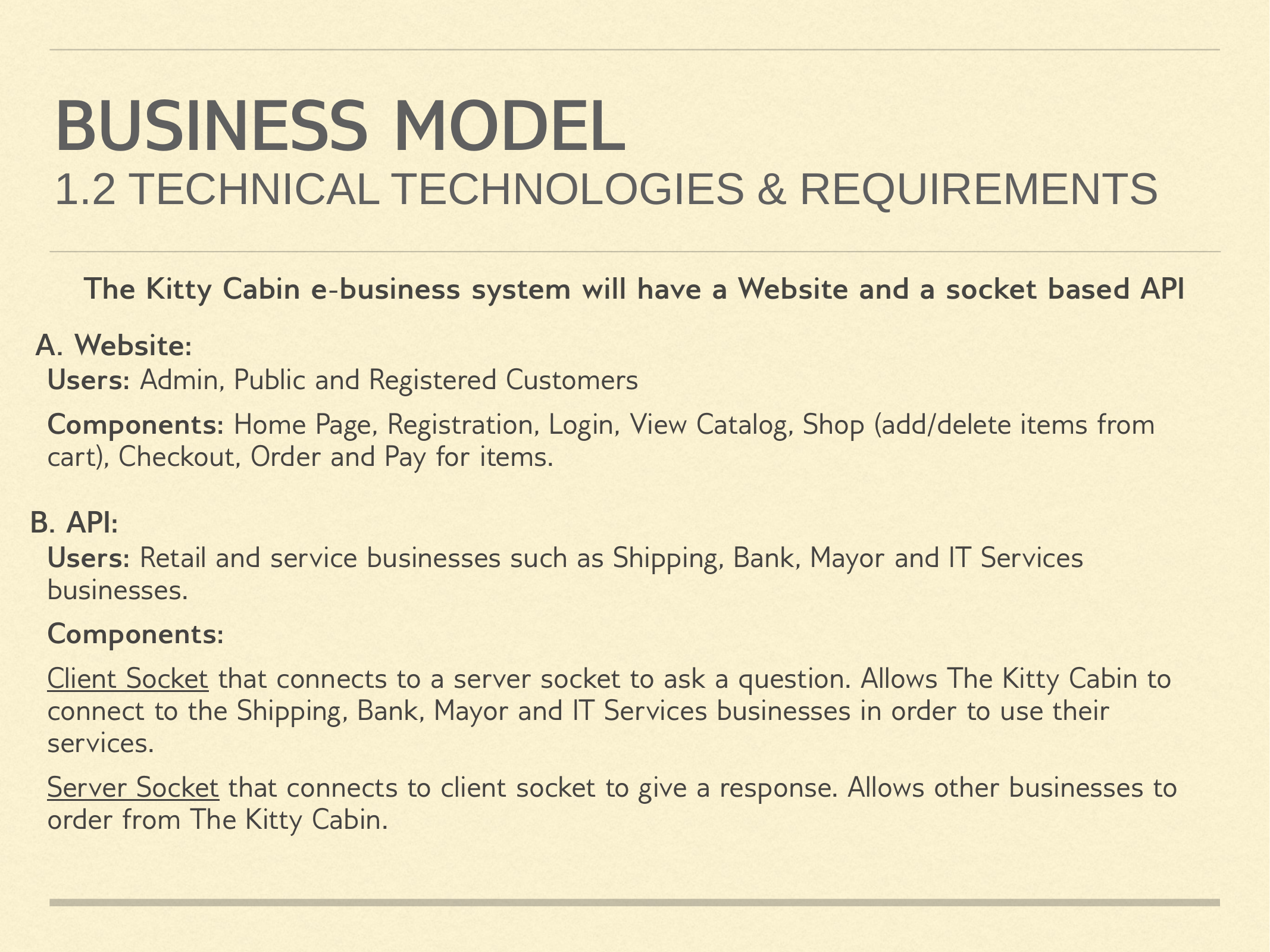

BUSINESS MODEL                           1.2 TECHNICAL TECHNOLOGIES & REQUIREMENTS
The Kitty Cabin e-business system will have a Website and a socket based API
A. Website:
Users: Admin, Public and Registered Customers
Components: Home Page, Registration, Login, View Catalog, Shop (add/delete items from cart), Checkout, Order and Pay for items.
B. API:
Users: Retail and service businesses such as Shipping, Bank, Mayor and IT Services businesses.
Components:
Client Socket that connects to a server socket to ask a question. Allows The Kitty Cabin to connect to the Shipping, Bank, Mayor and IT Services businesses in order to use their services.
Server Socket that connects to client socket to give a response. Allows other businesses to order from The Kitty Cabin.